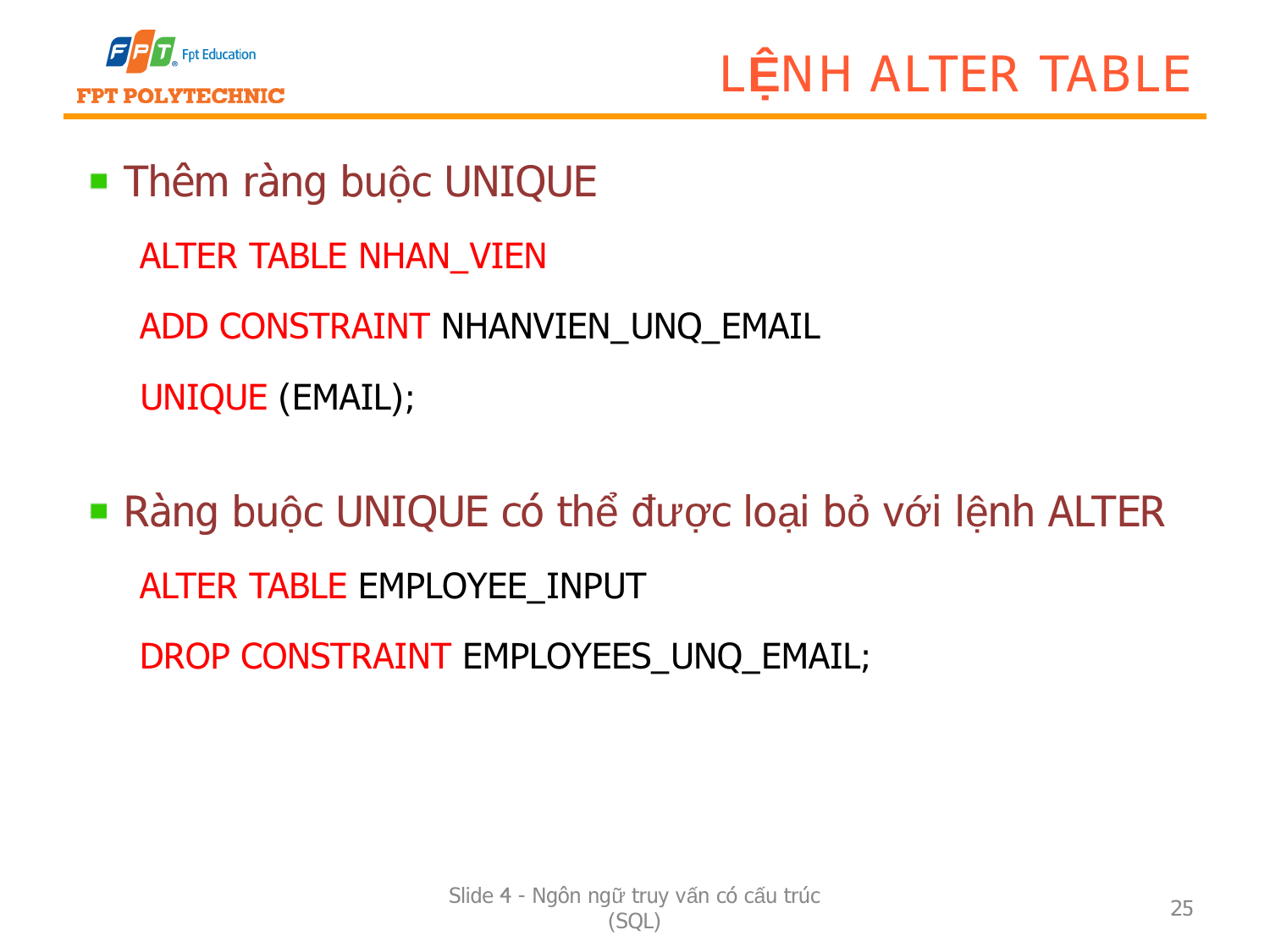

# Lệnh ALTER TABLE
Thêm ràng buộc UNIQUE
ALTER TABLE NHAN_VIEN
ADD CONSTRAINT NHANVIEN_UNQ_EMAIL
UNIQUE (EMAIL);

Ràng buộc UNIQUE có thể được loại bỏ với lệnh ALTER
ALTER TABLE EMPLOYEE_INPUT
DROP CONSTRAINT EMPLOYEES_UNQ_EMAIL;
Slide 4 - Ngôn ngữ truy vấn có cấu trúc (SQL)
25